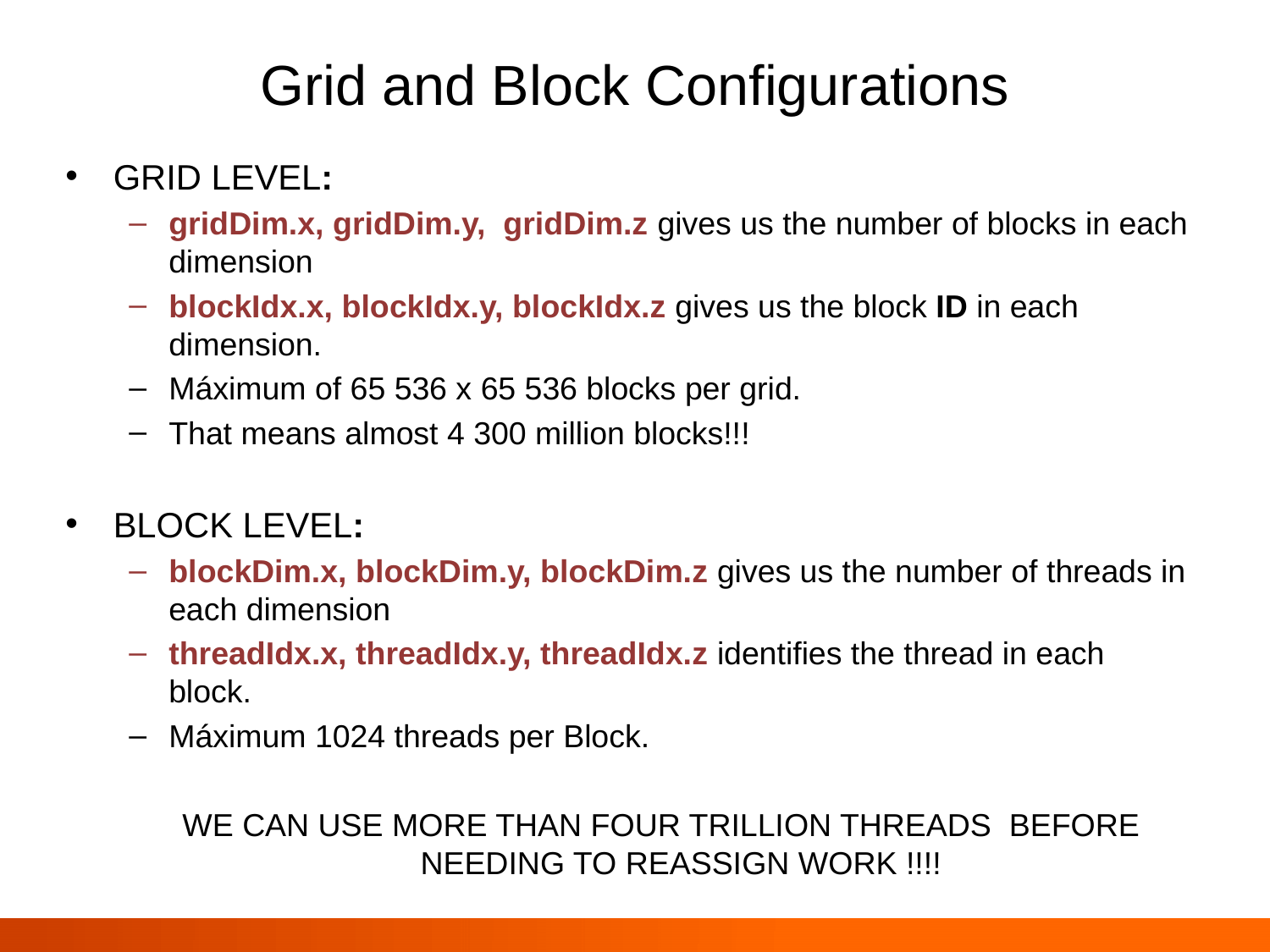

# Grid and Block Configurations
GRID LEVEL:
gridDim.x, gridDim.y,  gridDim.z gives us the number of blocks in each dimension
blockIdx.x, blockIdx.y, blockIdx.z gives us the block ID in each dimension.
Máximum of 65 536 x 65 536 blocks per grid.
That means almost 4 300 million blocks!!!

BLOCK LEVEL:
blockDim.x, blockDim.y, blockDim.z gives us the number of threads in each dimension
threadIdx.x, threadIdx.y, threadIdx.z identifies the thread in each block.
Máximum 1024 threads per Block.

WE CAN USE MORE THAN FOUR TRILLION THREADS  BEFORE NEEDING TO REASSIGN WORK !!!!